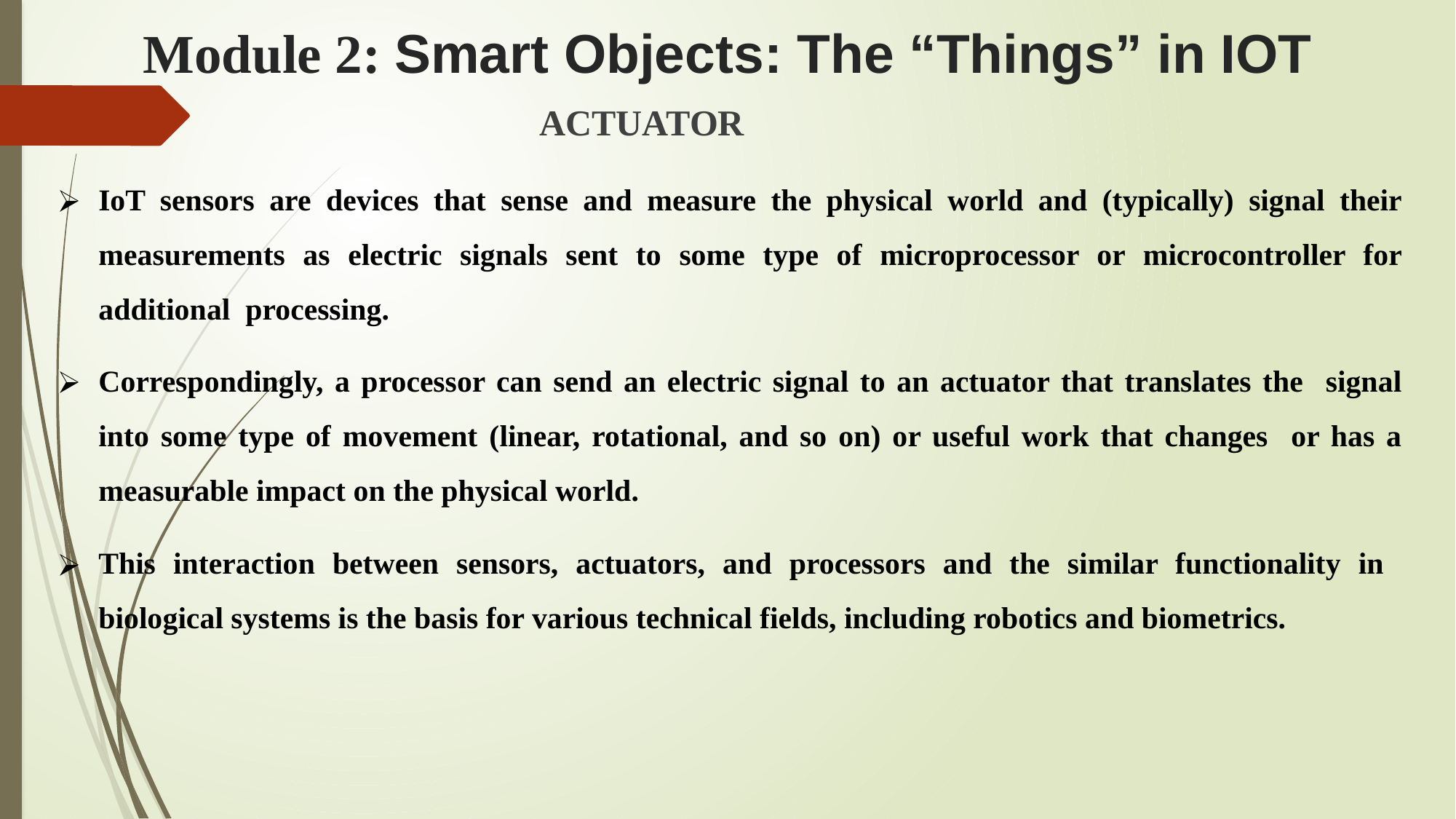

# Module 2: Smart Objects: The “Things” in IOT
                                                     ACTUATOR
IoT sensors are devices that sense and measure the physical world and (typically) signal their measurements as electric signals sent to some type of microprocessor or microcontroller for additional  processing.
Correspondingly, a processor can send an electric signal to an actuator that translates the  signal into some type of movement (linear, rotational, and so on) or useful work that changes  or has a measurable impact on the physical world.
This interaction between sensors, actuators, and processors and the similar functionality in  biological systems is the basis for various technical fields, including robotics and biometrics.